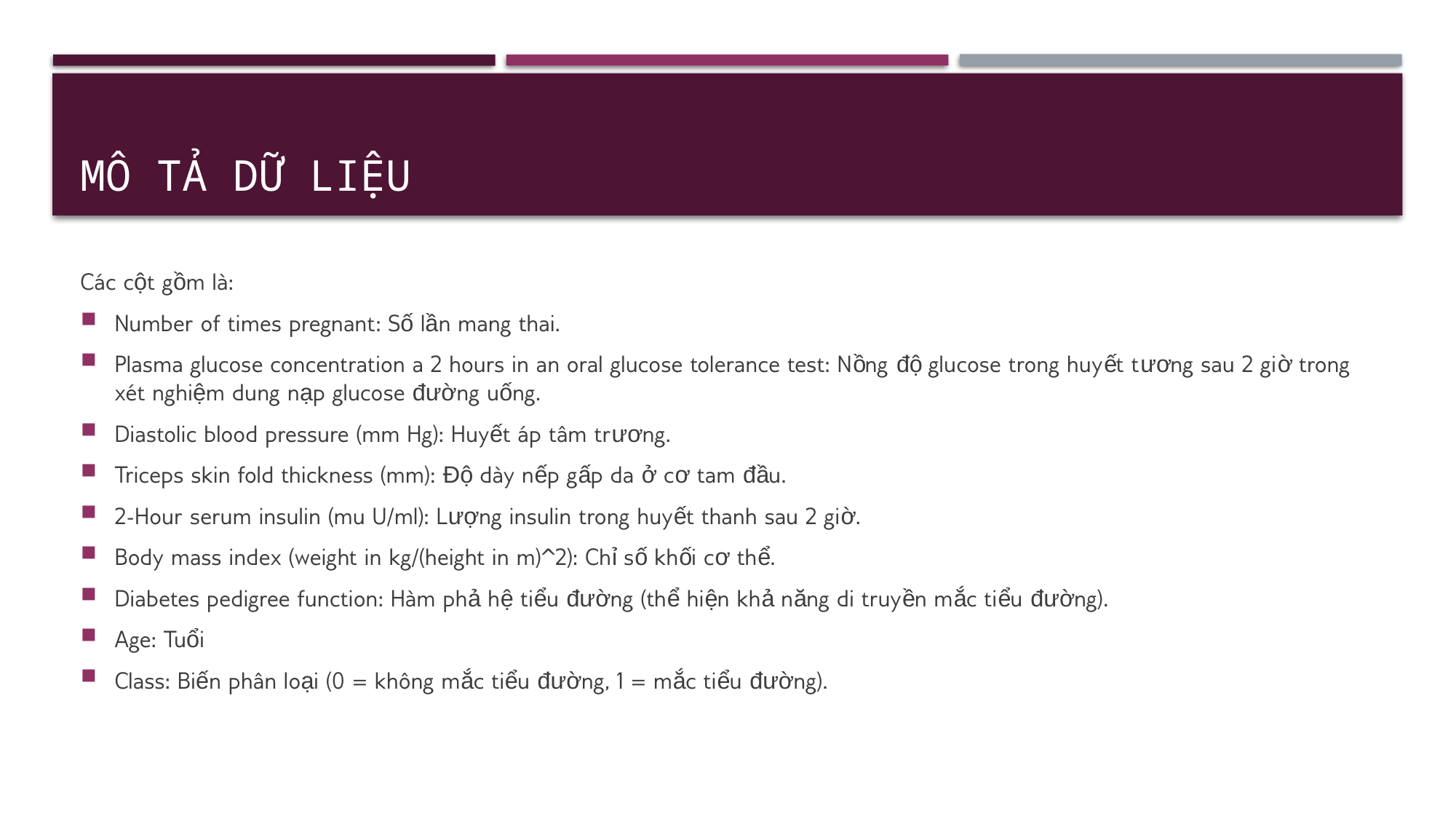

# Mô tả dữ liệu
Các cột gồm là:
Number of times pregnant: Số lần mang thai.
Plasma glucose concentration a 2 hours in an oral glucose tolerance test: Nồng độ glucose trong huyết tương sau 2 giờ trong xét nghiệm dung nạp glucose đường uống.
Diastolic blood pressure (mm Hg): Huyết áp tâm trương.
Triceps skin fold thickness (mm): Độ dày nếp gấp da ở cơ tam đầu.
2-Hour serum insulin (mu U/ml): Lượng insulin trong huyết thanh sau 2 giờ.
Body mass index (weight in kg/(height in m)^2): Chỉ số khối cơ thể.
Diabetes pedigree function: Hàm phả hệ tiểu đường (thể hiện khả năng di truyền mắc tiểu đường).
Age: Tuổi
Class: Biến phân loại (0 = không mắc tiểu đường, 1 = mắc tiểu đường).